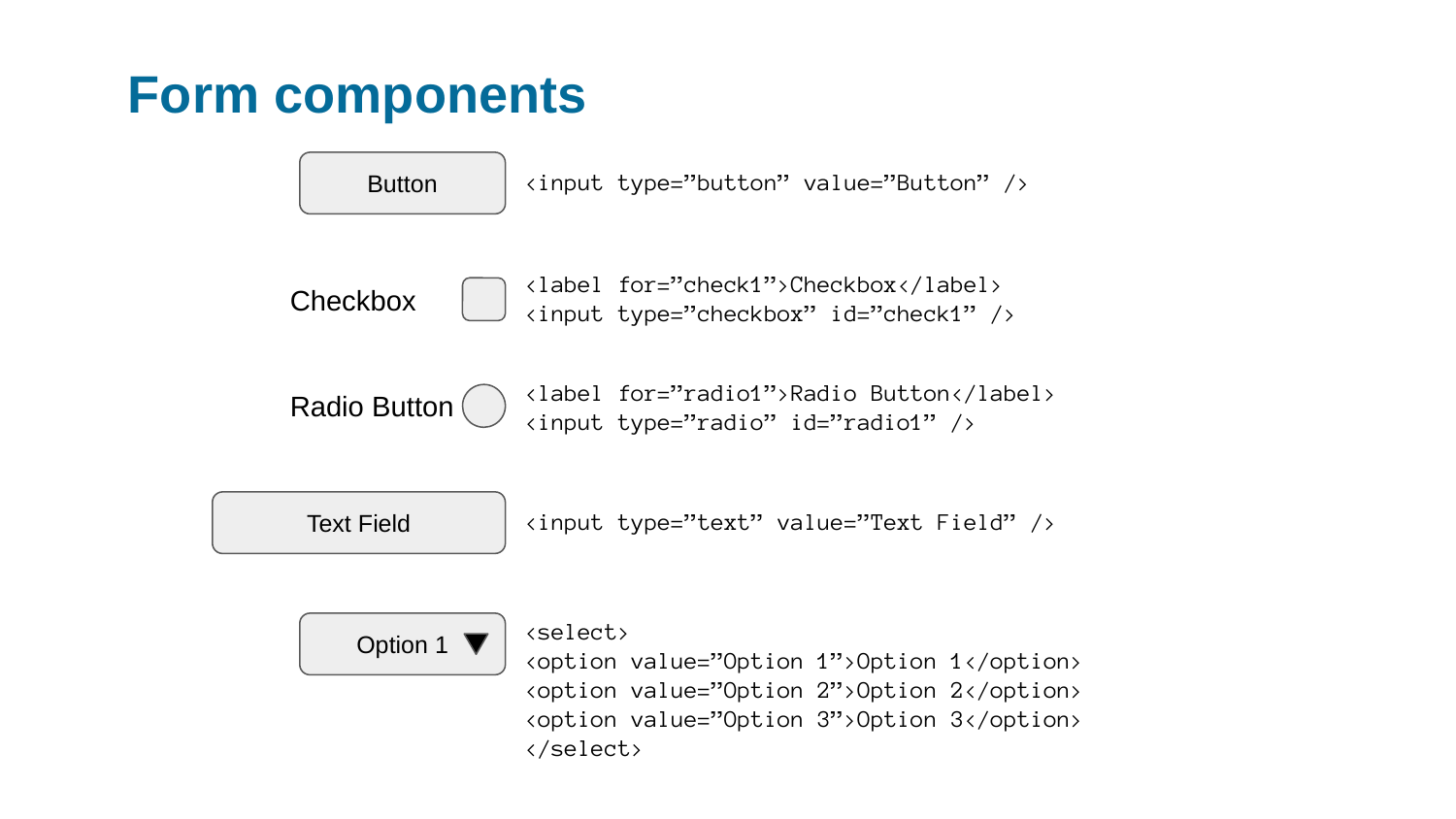

# Form components
Button
<input type=”button” value=”Button” />
<label for=”check1”>Checkbox</label>
<input type=”checkbox” id=”check1” />
Checkbox

<label for=”radio1”>Radio Button</label>
<input type=”radio” id=”radio1” />
Radio Button

Text Field
<input type=”text” value=”Text Field” />
<select>
<option value=”Option 1”>Option 1</option>
<option value=”Option 2”>Option 2</option>
<option value=”Option 3”>Option 3</option>
</select>

Option 1